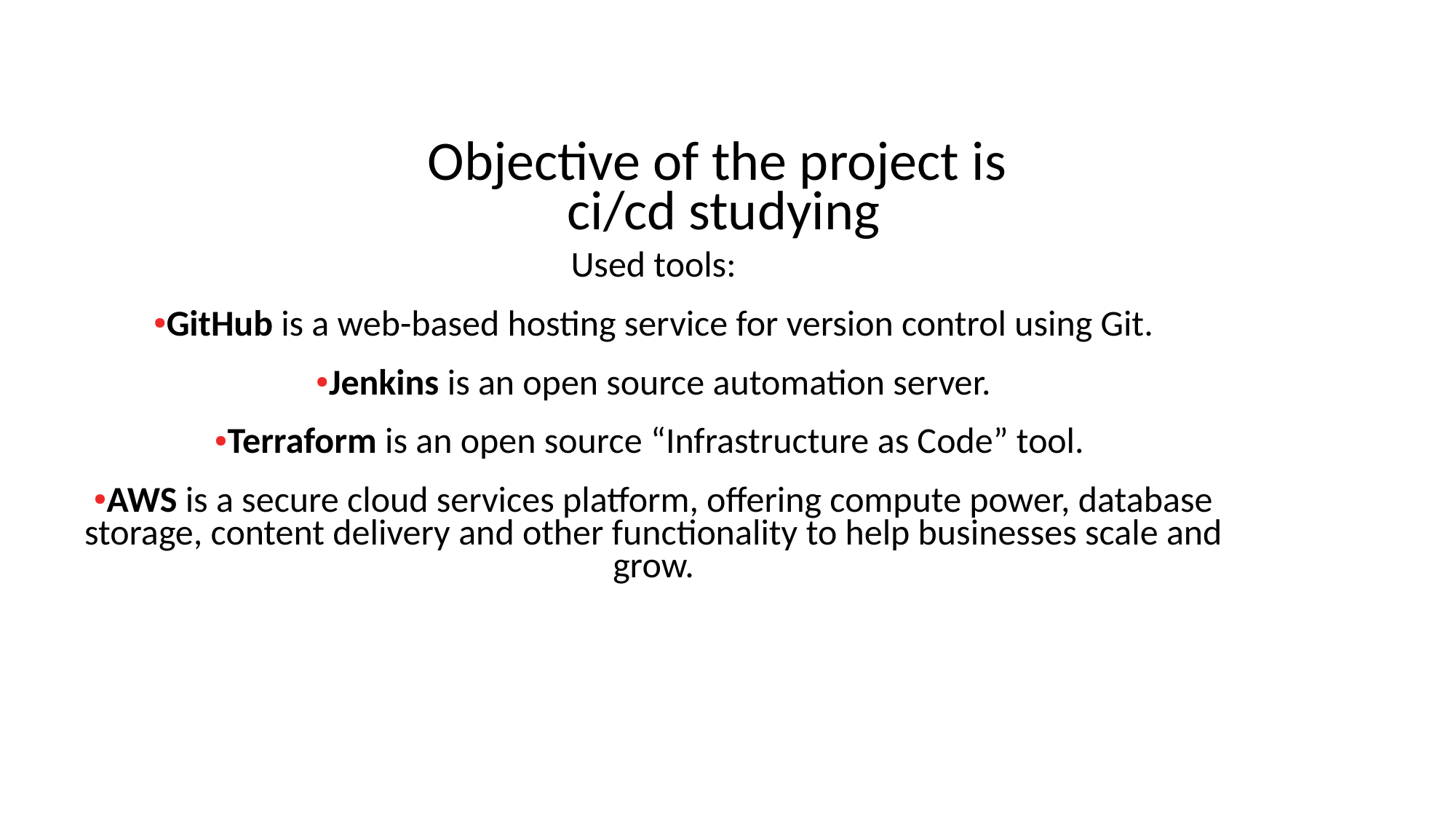

# Objective of the project is ci/cd studying
Used tools:
GitHub is a web-based hosting service for version control using Git.
Jenkins is an open source automation server.
Terraform is an open source “Infrastructure as Code” tool.
AWS is a secure cloud services platform, offering compute power, database storage, content delivery and other functionality to help businesses scale and grow.